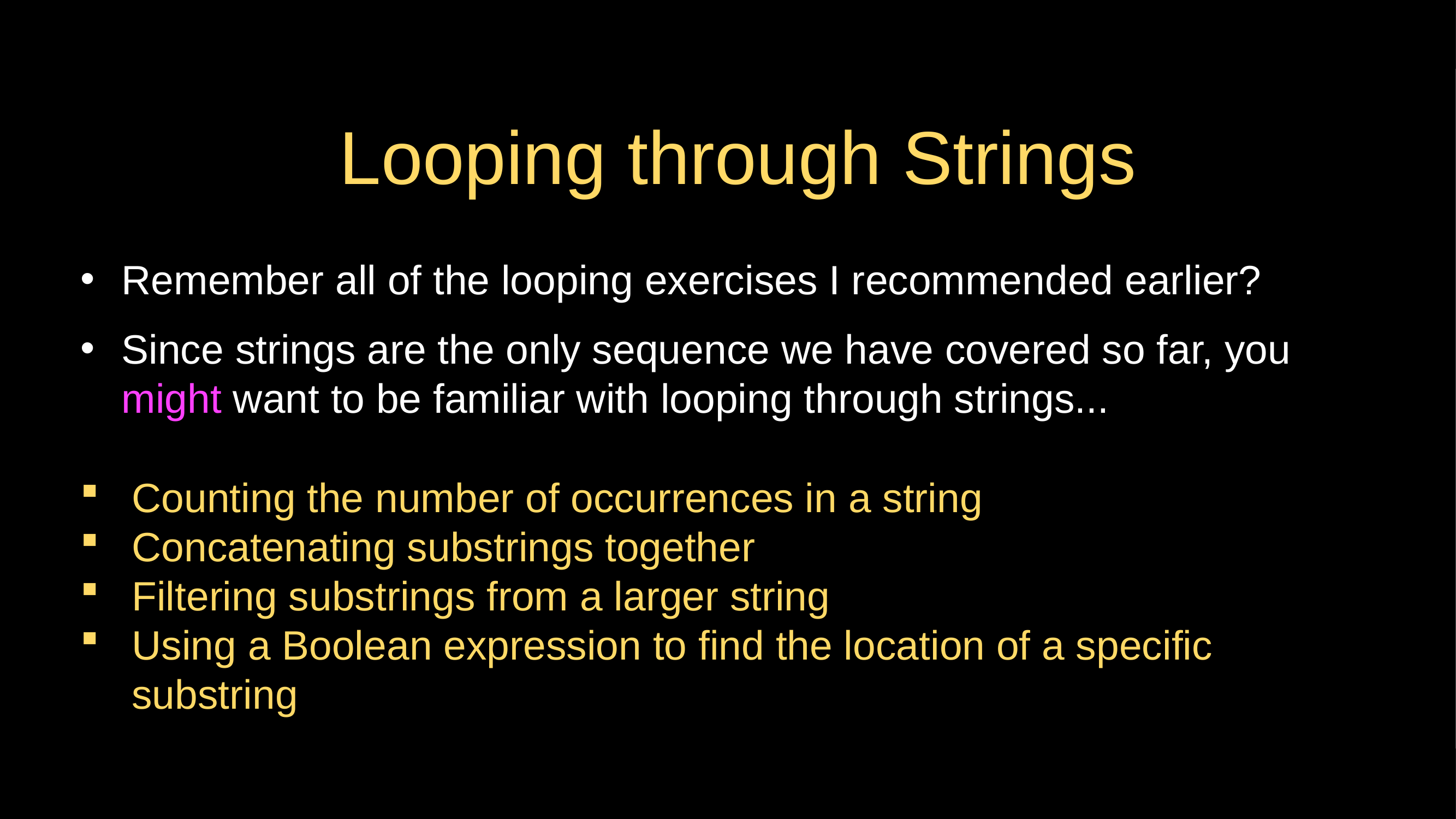

# Looping through Strings
Remember all of the looping exercises I recommended earlier?
Since strings are the only sequence we have covered so far, you might want to be familiar with looping through strings...
Counting the number of occurrences in a string
Concatenating substrings together
Filtering substrings from a larger string
Using a Boolean expression to find the location of a specific substring